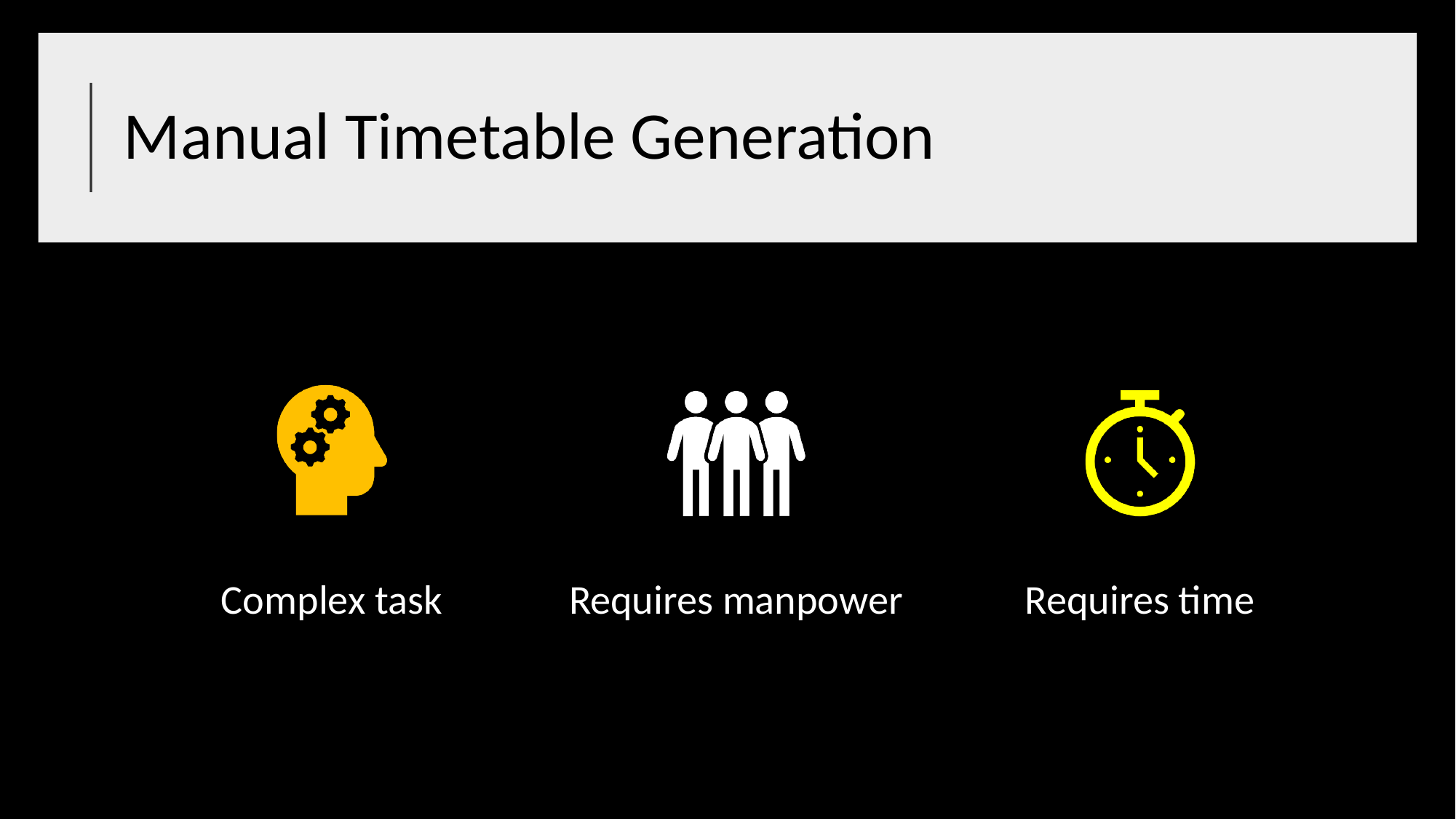

# Manual Timetable Generation
Complex task
Requires manpower
Requires time